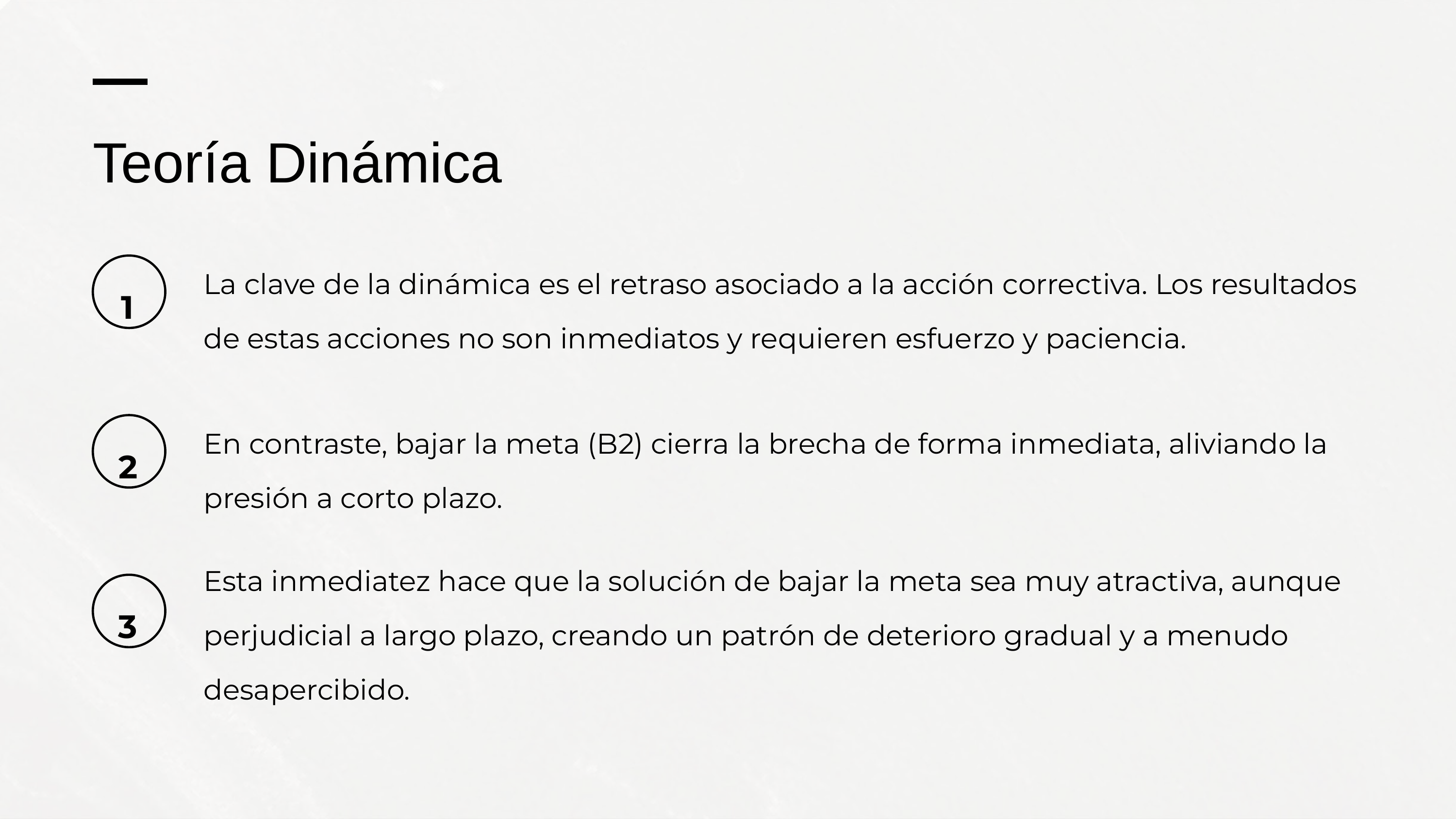

Teoría Dinámica
La clave de la dinámica es el retraso asociado a la acción correctiva. Los resultados de estas acciones no son inmediatos y requieren esfuerzo y paciencia.

1
En contraste, bajar la meta (B2) cierra la brecha de forma inmediata, aliviando la presión a corto plazo.

2
Esta inmediatez hace que la solución de bajar la meta sea muy atractiva, aunque perjudicial a largo plazo, creando un patrón de deterioro gradual y a menudo desapercibido.

3